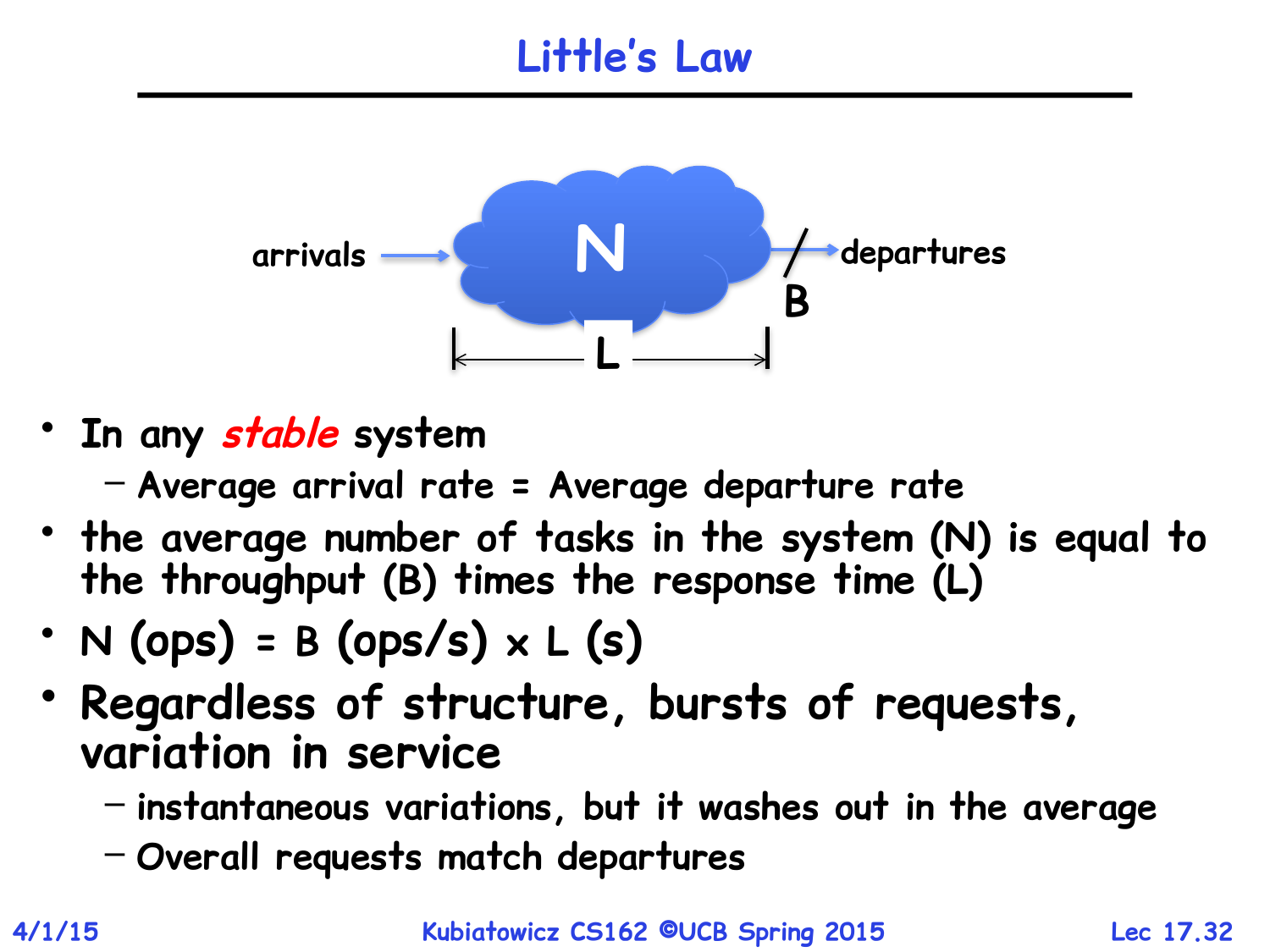

# Little’s Law
N
departures
arrivals
B
L
In any stable system
Average arrival rate = Average departure rate
the average number of tasks in the system (N) is equal to the throughput (B) times the response time (L)
N (ops) = B (ops/s) x L (s)
Regardless of structure, bursts of requests, variation in service
instantaneous variations, but it washes out in the average
Overall requests match departures